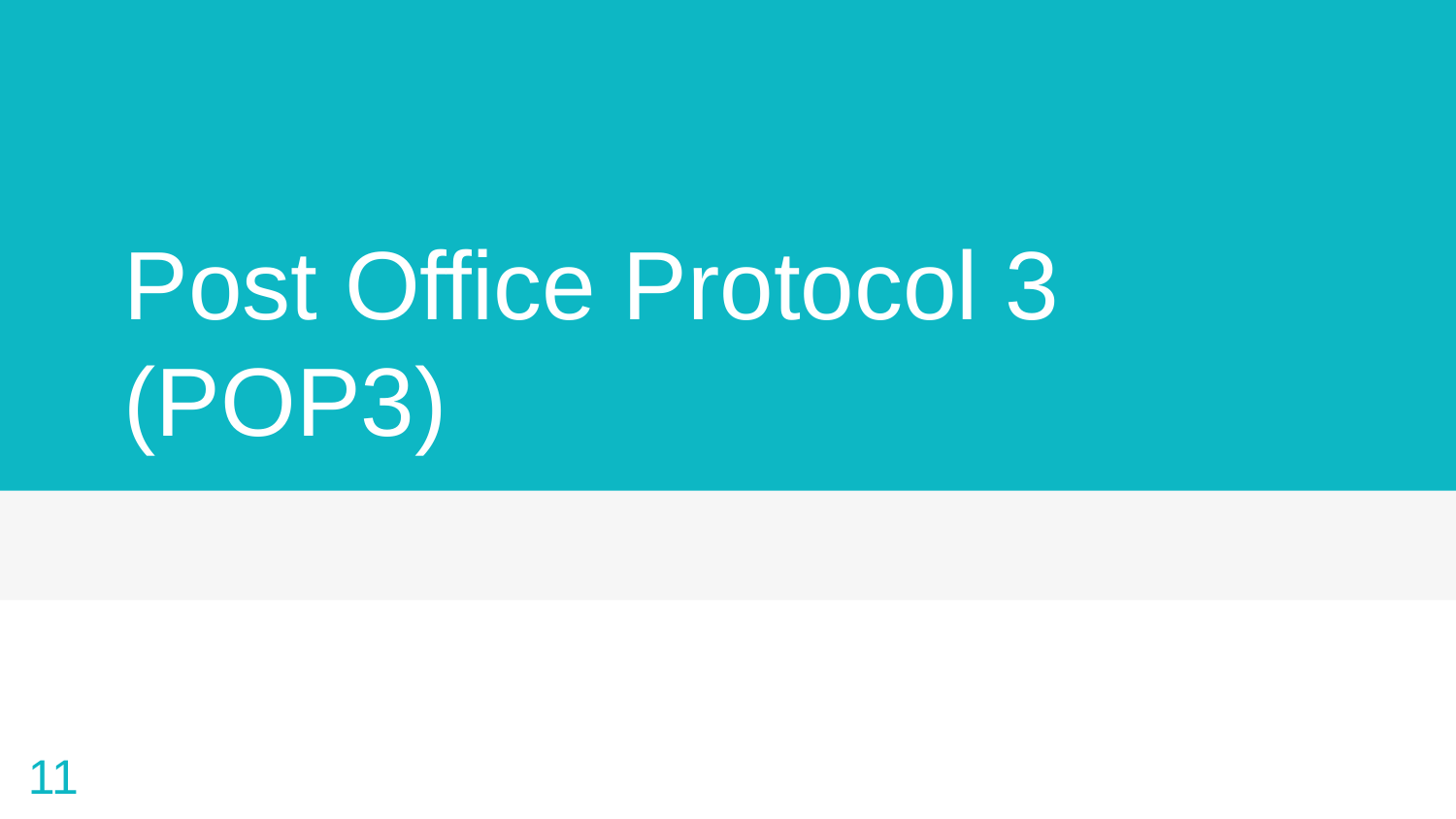

# Post Office Protocol 3 (POP3)
11